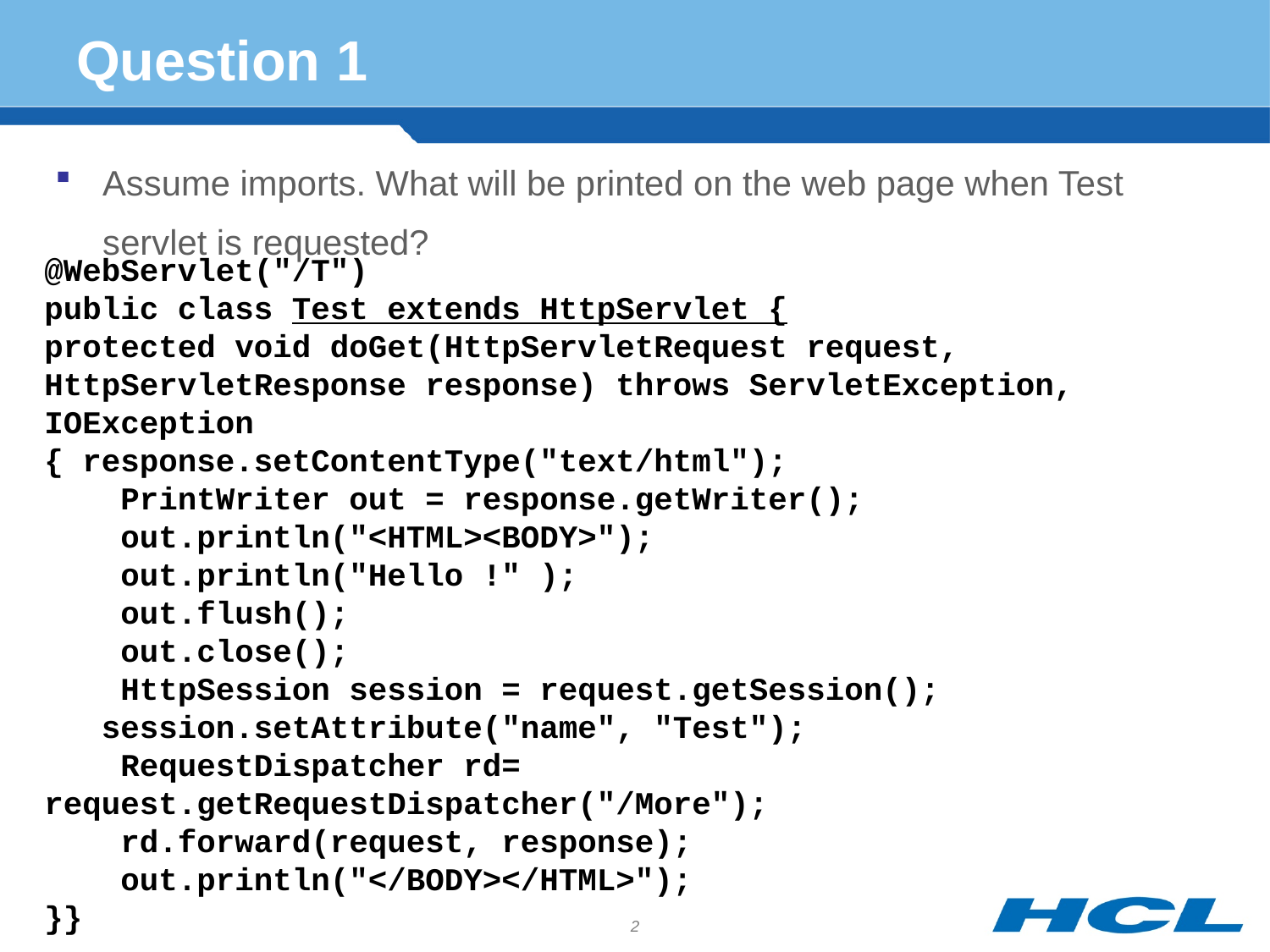

# Question 1
Assume imports. What will be printed on the web page when Test servlet is requested?

@WebServlet("/T")
public class Test extends HttpServlet {
protected void doGet(HttpServletRequest request, HttpServletResponse response) throws ServletException, IOException
{ response.setContentType("text/html");
    PrintWriter out = response.getWriter();
    out.println("<HTML><BODY>");
    out.println("Hello !" );
    out.flush();
    out.close();
    HttpSession session = request.getSession();
   session.setAttribute("name", "Test");
    RequestDispatcher rd= request.getRequestDispatcher("/More");
    rd.forward(request, response);
    out.println("</BODY></HTML>");
}}
2